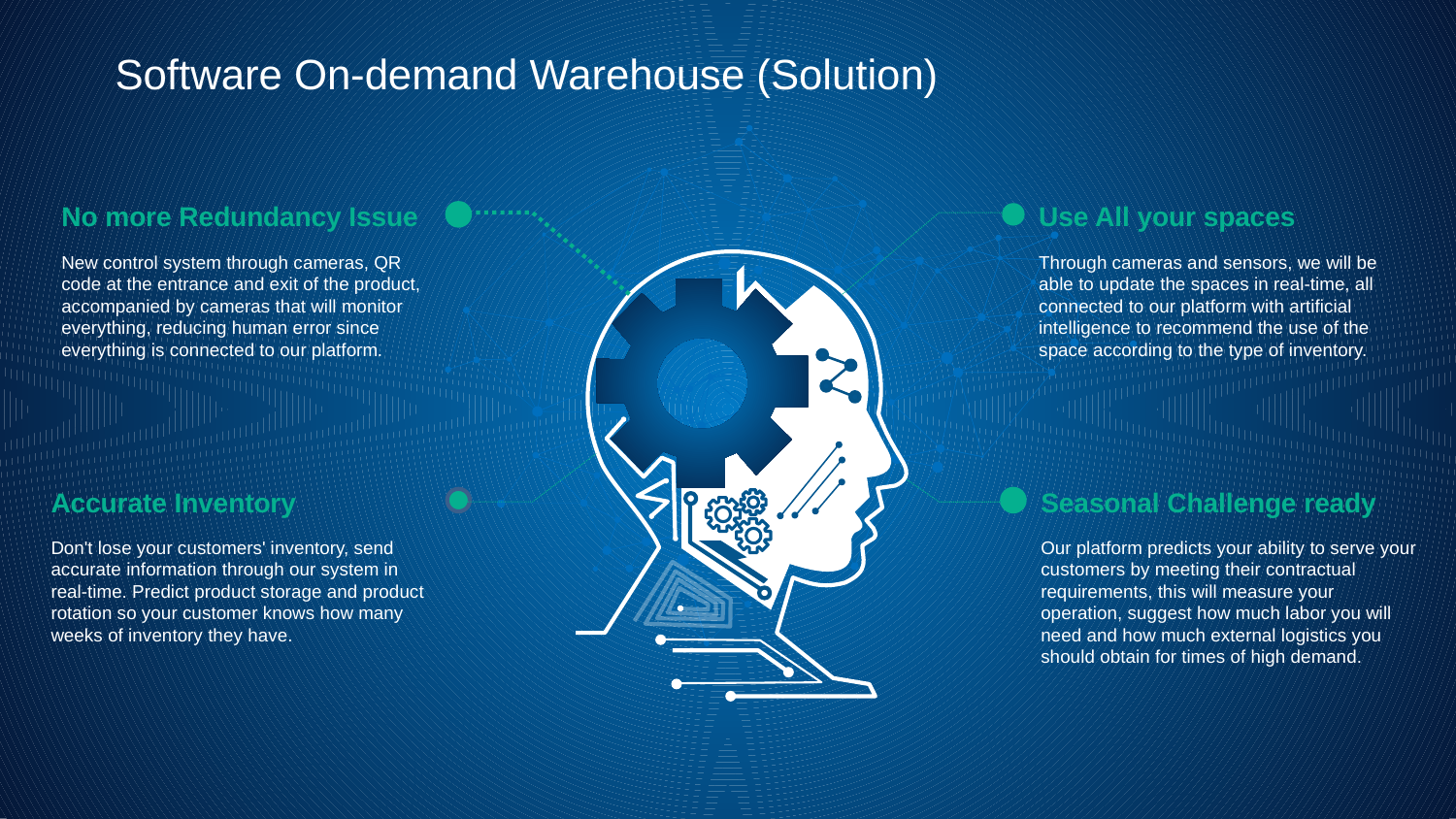

Software On-demand Warehouse (Solution)

No more Redundancy Issue

New control system through cameras, QR code at the entrance and exit of the product, accompanied by cameras that will monitor everything, reducing human error since everything is connected to our platform.
Use All your spaces

Through cameras and sensors, we will be able to update the spaces in real-time, all connected to our platform with artificial intelligence to recommend the use of the space according to the type of inventory.

Accurate Inventory

Don't lose your customers' inventory, send accurate information through our system in real-time. Predict product storage and product rotation so your customer knows how many weeks of inventory they have.
Seasonal Challenge ready

Our platform predicts your ability to serve your customers by meeting their contractual requirements, this will measure your operation, suggest how much labor you will need and how much external logistics you should obtain for times of high demand.